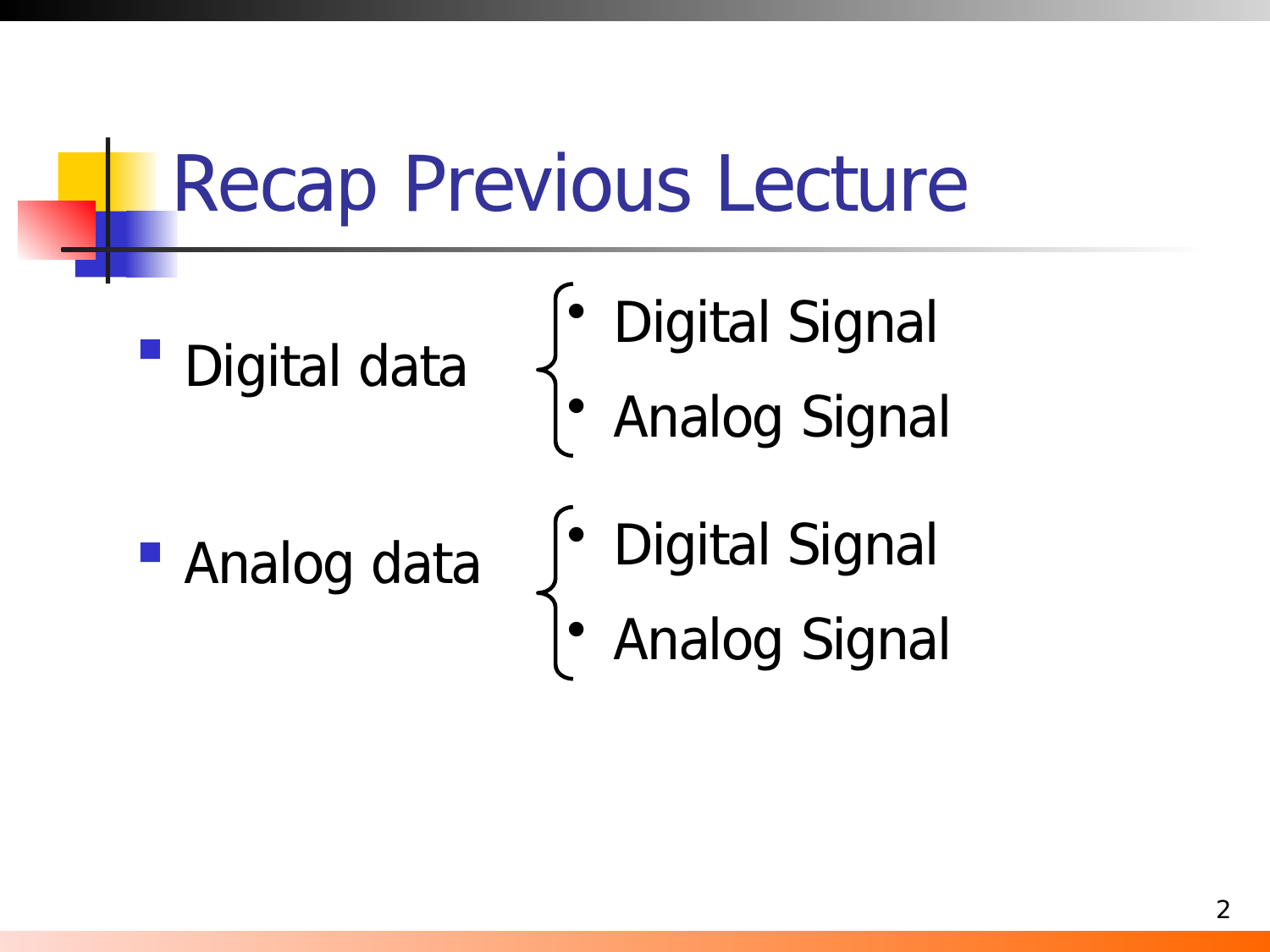

# Recap Previous Lecture

 Digital Signal

 Analog Signal

Digital data

Analog data

 Digital Signal

 Analog Signal
 Which option to choose?
 Requirements to meet
 Media & communications facilities
2